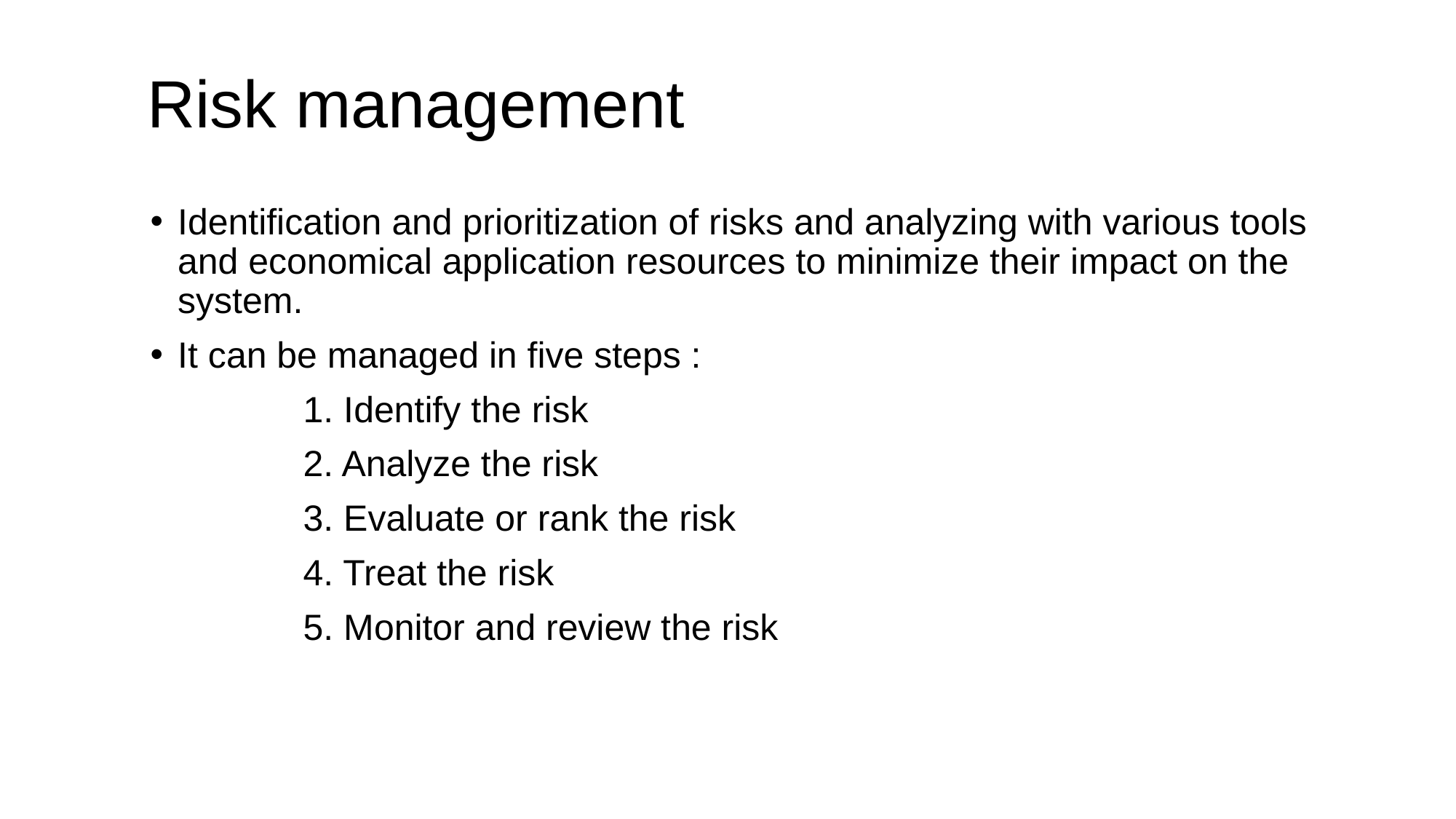

# Risk management
Identification and prioritization of risks and analyzing with various tools and economical application resources to minimize their impact on the system.
It can be managed in five steps :
               1. Identify the risk
               2. Analyze the risk
               3. Evaluate or rank the risk
               4. Treat the risk
               5. Monitor and review the risk